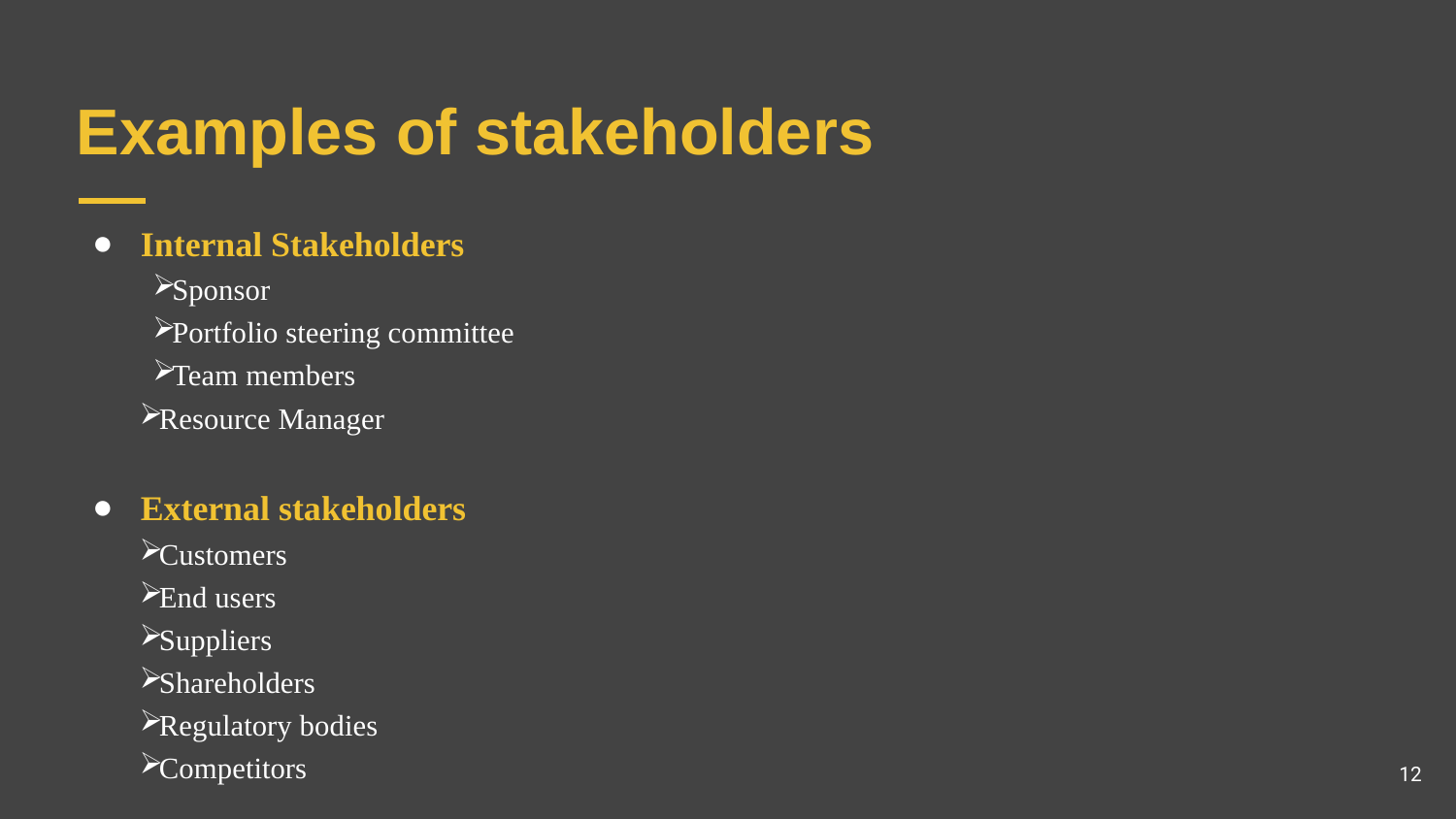

# Examples of stakeholders
Internal Stakeholders
Sponsor
Portfolio steering committee
Team members
Resource Manager

External stakeholders
Customers
End users
Suppliers
Shareholders
Regulatory bodies
Competitors
12